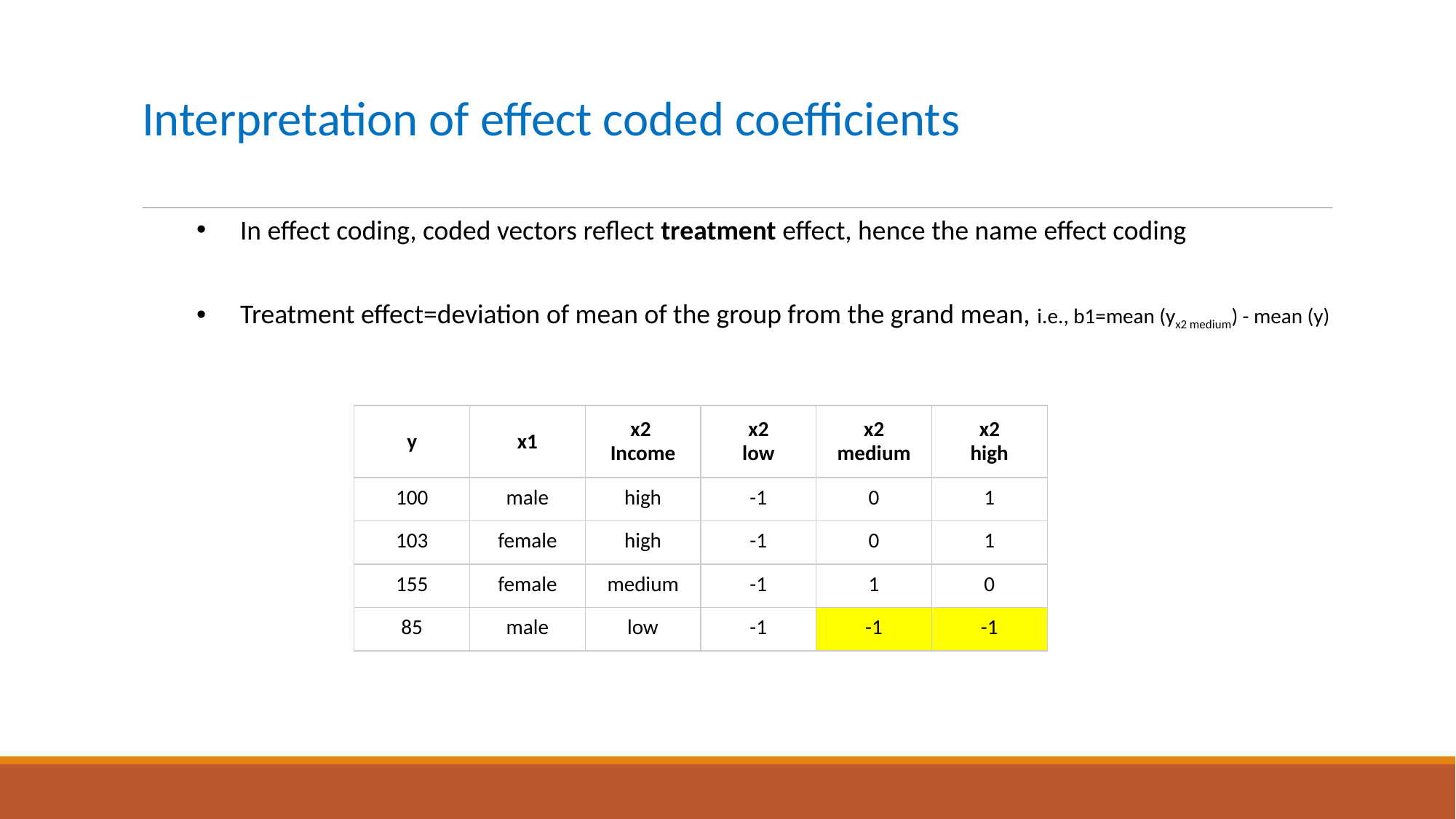

# Interpretation of effect coded coefficients
In effect coding, coded vectors reflect treatment effect, hence the name effect coding

Treatment effect=deviation of mean of the group from the grand mean, i.e., b1=mean (yx2 medium) - mean (y)
| y | x1 | x2 Income | x2 low | x2 medium | x2 high |
| --- | --- | --- | --- | --- | --- |
| 100 | male | high | -1 | 0 | 1 |
| 103 | female | high | -1 | 0 | 1 |
| 155 | female | medium | -1 | 1 | 0 |
| 85 | male | low | -1 | -1 | -1 |